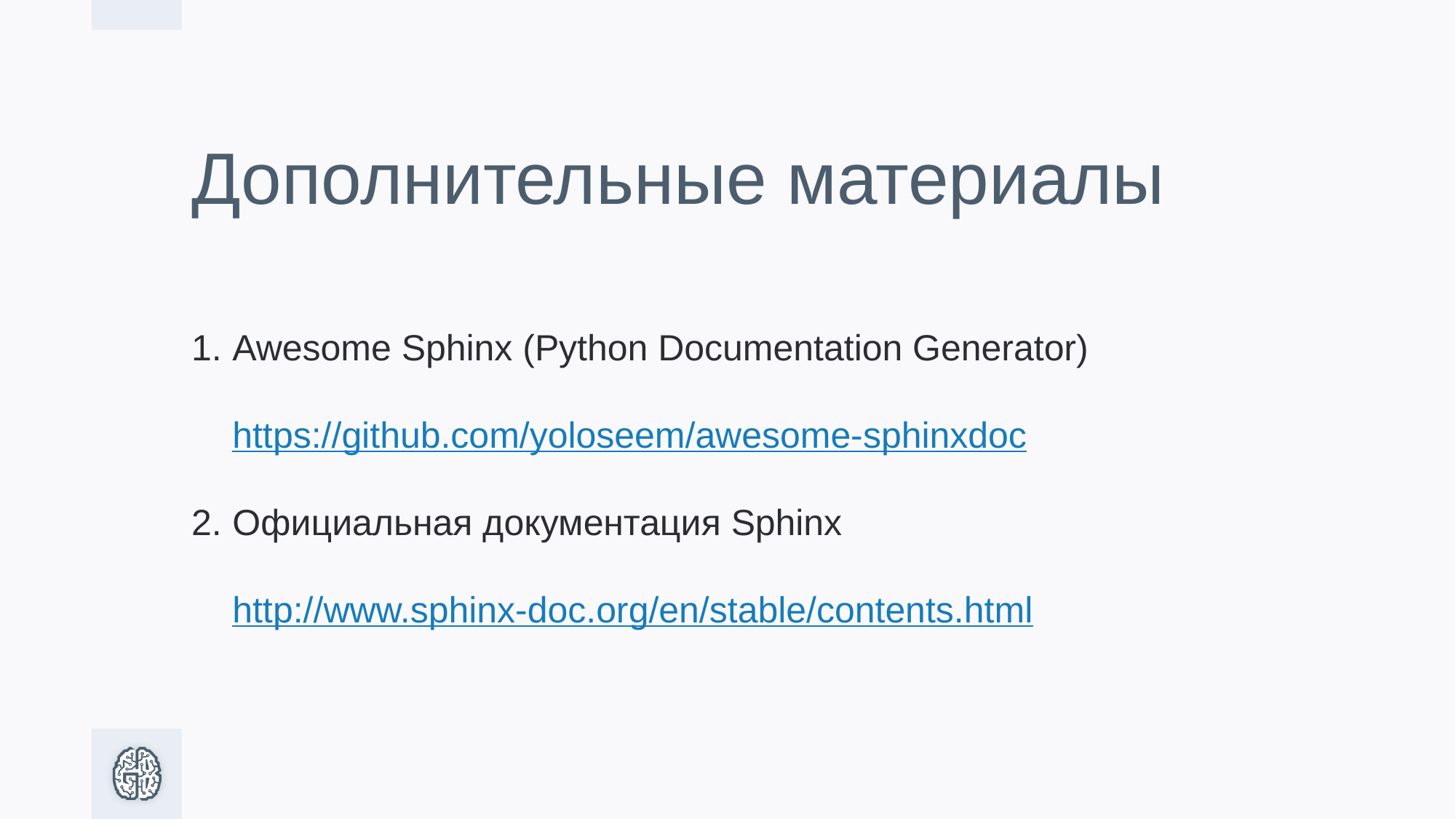

# Дополнительные материалы
Awesome Sphinx (Python Documentation Generator) https://github.com/yoloseem/awesome-sphinxdoc
Официальная документация Sphinx http://www.sphinx-doc.org/en/stable/contents.html